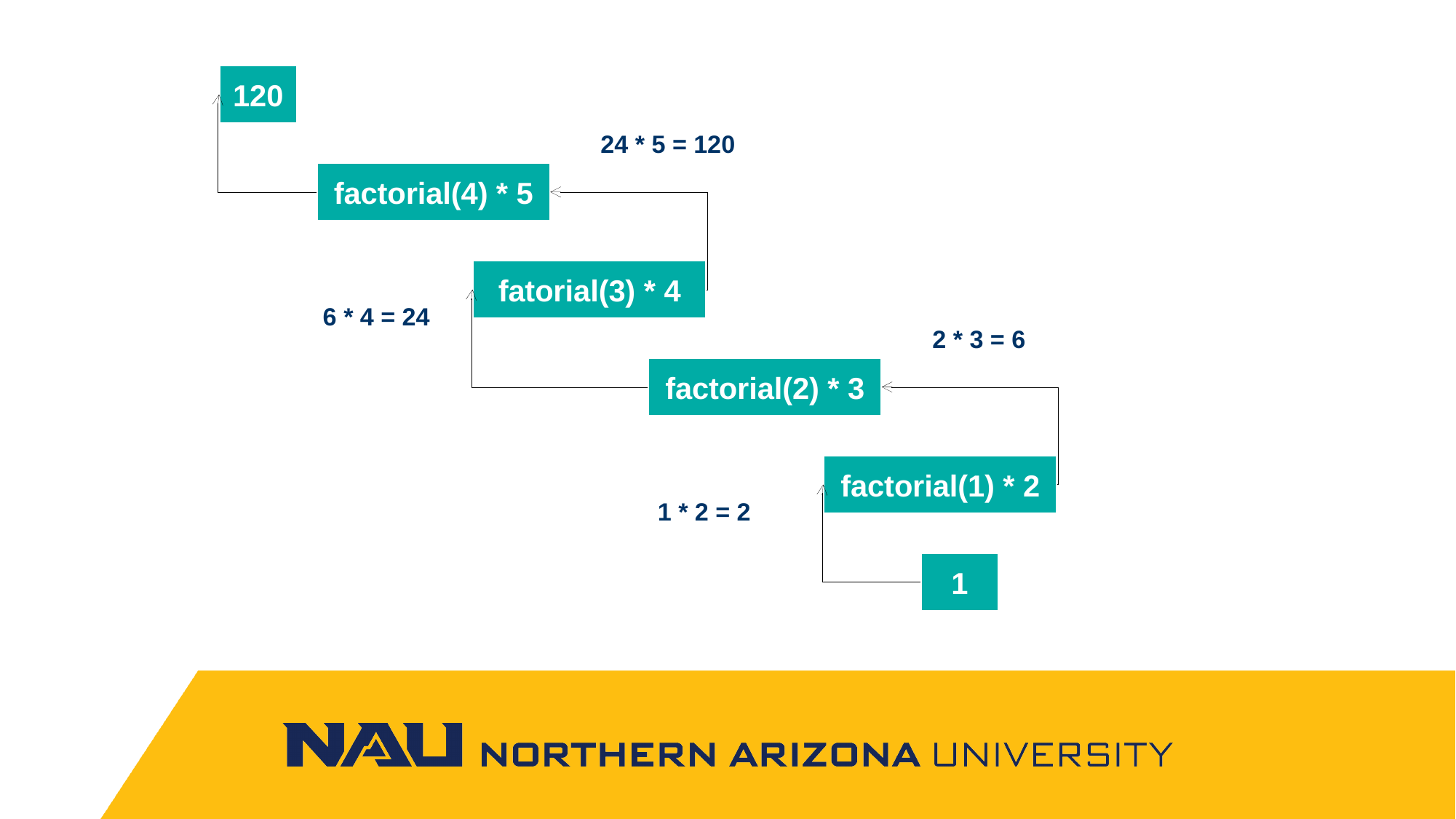

120
24 * 5 = 120
factorial(4) * 5
fatorial(3) * 4
6 * 4 = 24
2 * 3 = 6
factorial(2) * 3
factorial(1) * 2
1 * 2 = 2
1